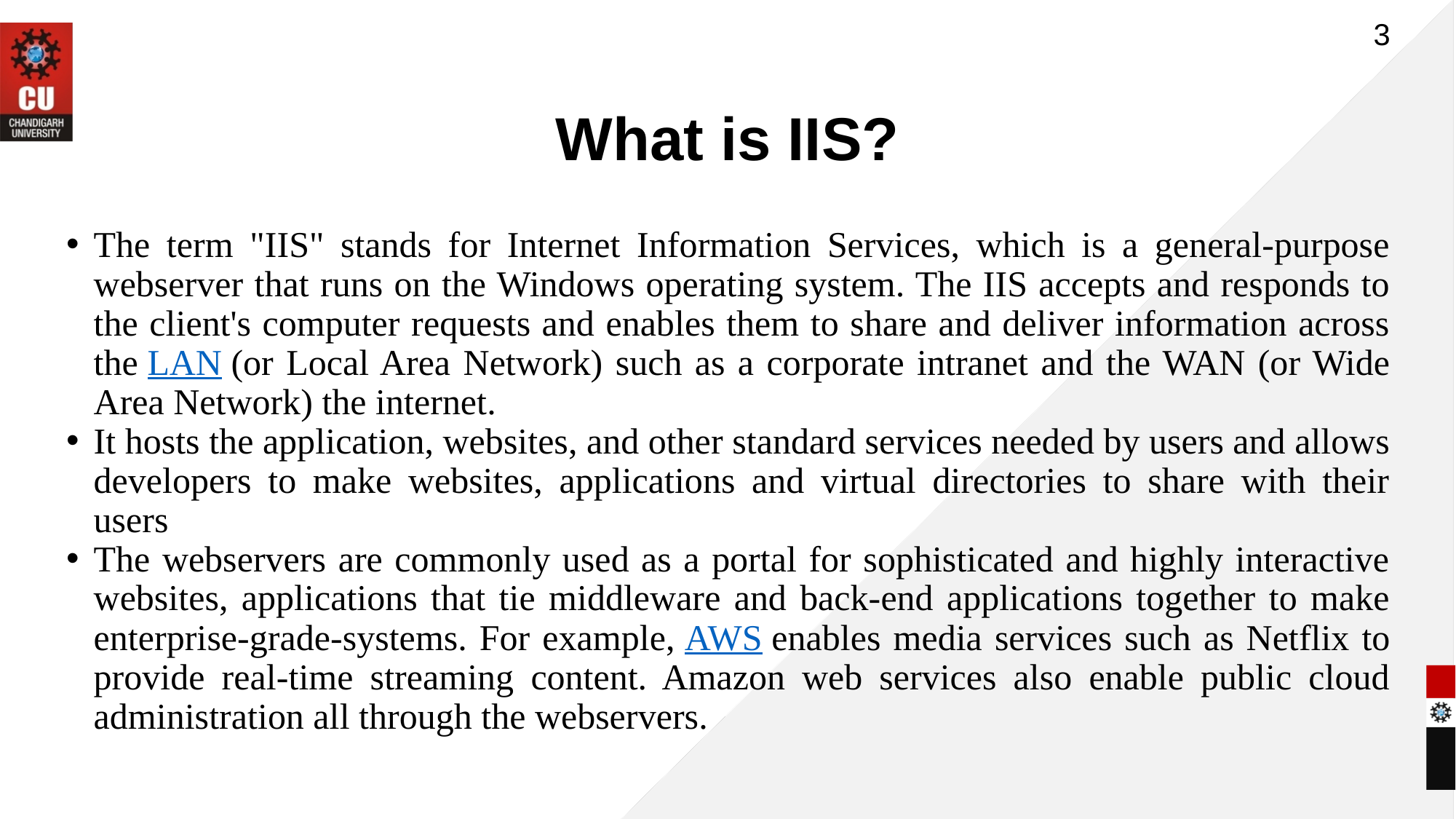

3
# What is IIS?
The term "IIS" stands for Internet Information Services, which is a general-purpose webserver that runs on the Windows operating system. The IIS accepts and responds to the client's computer requests and enables them to share and deliver information across the LAN (or Local Area Network) such as a corporate intranet and the WAN (or Wide Area Network) the internet.
It hosts the application, websites, and other standard services needed by users and allows developers to make websites, applications and virtual directories to share with their users
The webservers are commonly used as a portal for sophisticated and highly interactive websites, applications that tie middleware and back-end applications together to make enterprise-grade-systems. For example, AWS enables media services such as Netflix to provide real-time streaming content. Amazon web services also enable public cloud administration all through the webservers.